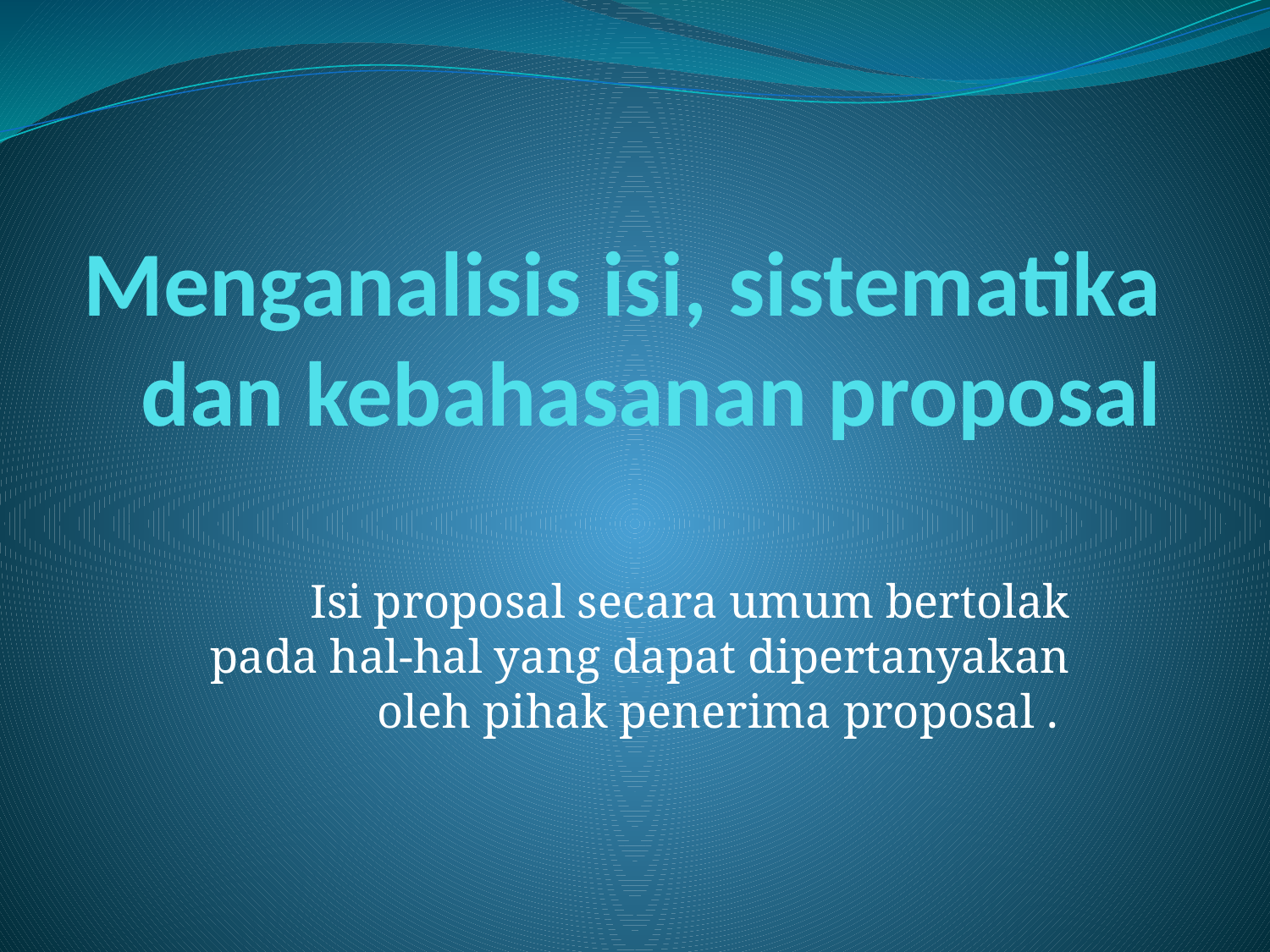

# Menganalisis isi, sistematika dan kebahasanan proposal
Isi proposal secara umum bertolak pada hal-hal yang dapat dipertanyakan oleh pihak penerima proposal .